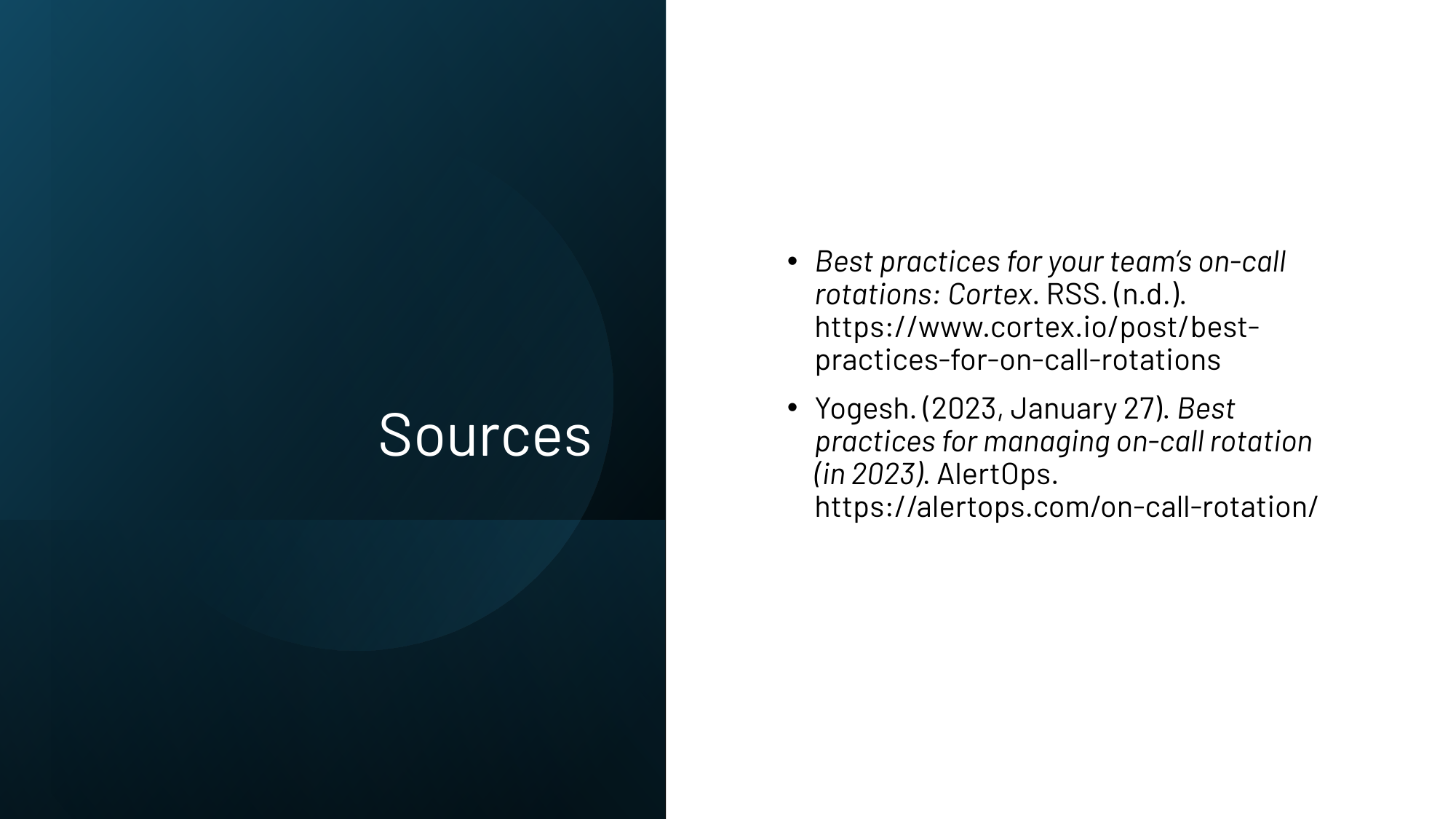

# Sources

Best practices for your team’s on-call rotations: Cortex. RSS. (n.d.). https://www.cortex.io/post/best-practices-for-on-call-rotations
Yogesh. (2023, January 27). Best practices for managing on-call rotation (in 2023). AlertOps. https://alertops.com/on-call-rotation/